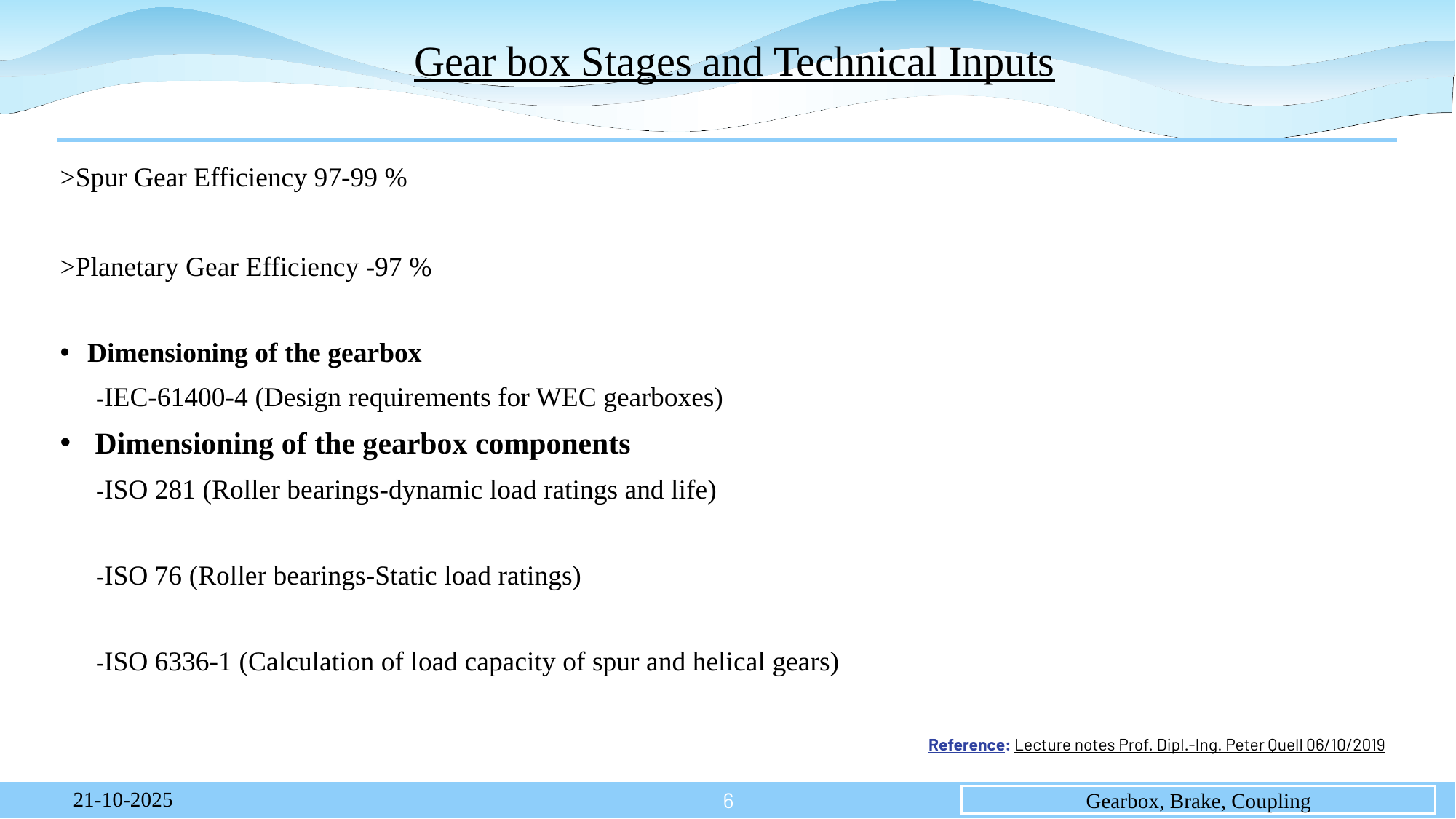

# Gear box Stages and Technical Inputs

>Spur Gear Efficiency 97-99 %

>Planetary Gear Efficiency -97 %

Dimensioning of the gearbox
      -IEC-61400-4 (Design requirements for WEC gearboxes)
 Dimensioning of the gearbox components
      -ISO 281 (Roller bearings-dynamic load ratings and life)

      -ISO 76 (Roller bearings-Static load ratings)

      -ISO 6336-1 (Calculation of load capacity of spur and helical gears)

Reference: Lecture notes Prof. Dipl.-Ing. Peter Quell 06/10/2019

6
21-10-2025

Gearbox, Brake, Coupling